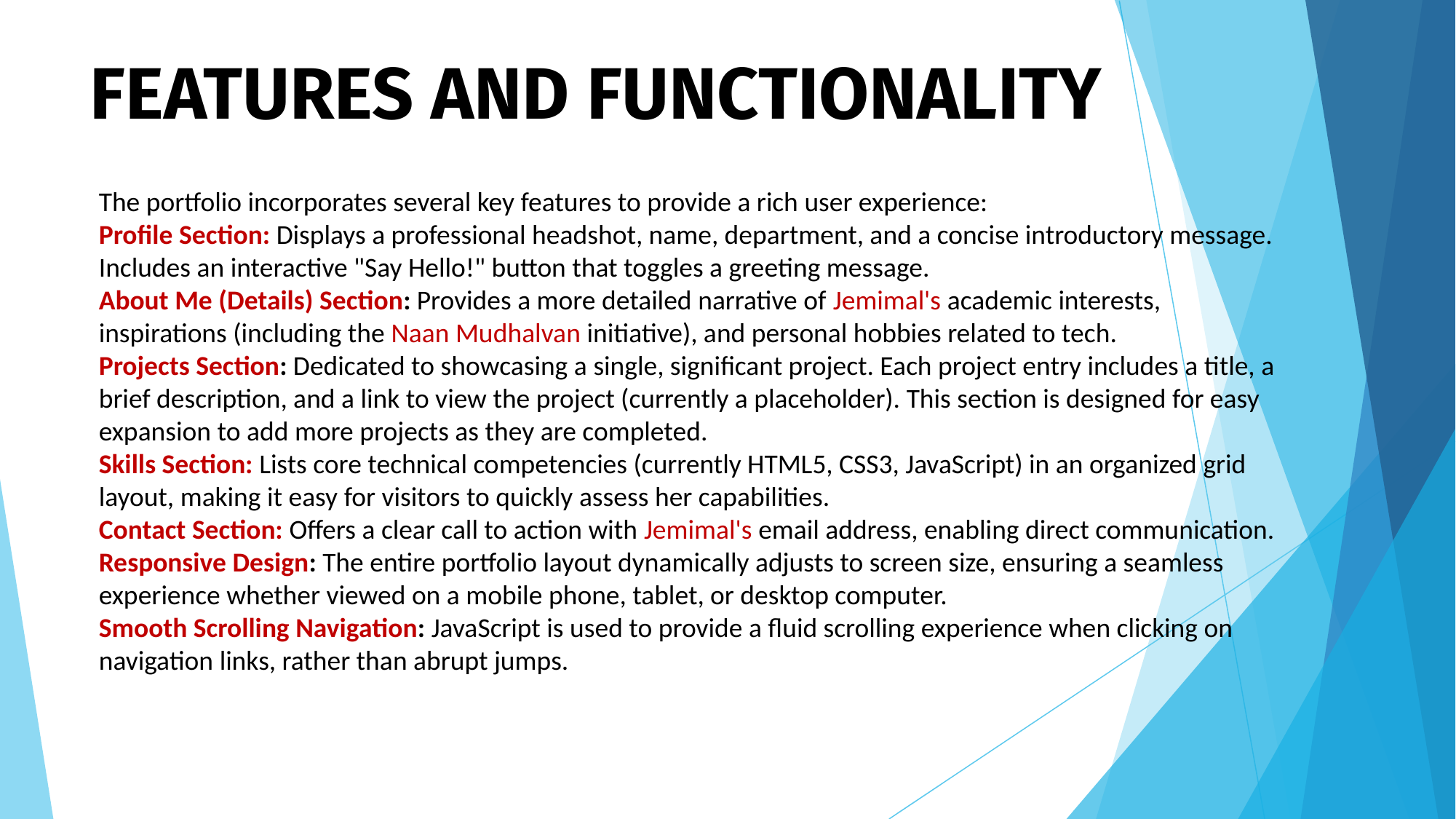

# FEATURES AND FUNCTIONALITY
The portfolio incorporates several key features to provide a rich user experience:
Profile Section: Displays a professional headshot, name, department, and a concise introductory message. Includes an interactive "Say Hello!" button that toggles a greeting message.
About Me (Details) Section: Provides a more detailed narrative of Jemimal's academic interests, inspirations (including the Naan Mudhalvan initiative), and personal hobbies related to tech.
Projects Section: Dedicated to showcasing a single, significant project. Each project entry includes a title, a brief description, and a link to view the project (currently a placeholder). This section is designed for easy expansion to add more projects as they are completed.
Skills Section: Lists core technical competencies (currently HTML5, CSS3, JavaScript) in an organized grid layout, making it easy for visitors to quickly assess her capabilities.
Contact Section: Offers a clear call to action with Jemimal's email address, enabling direct communication.
Responsive Design: The entire portfolio layout dynamically adjusts to screen size, ensuring a seamless experience whether viewed on a mobile phone, tablet, or desktop computer.
Smooth Scrolling Navigation: JavaScript is used to provide a fluid scrolling experience when clicking on navigation links, rather than abrupt jumps.